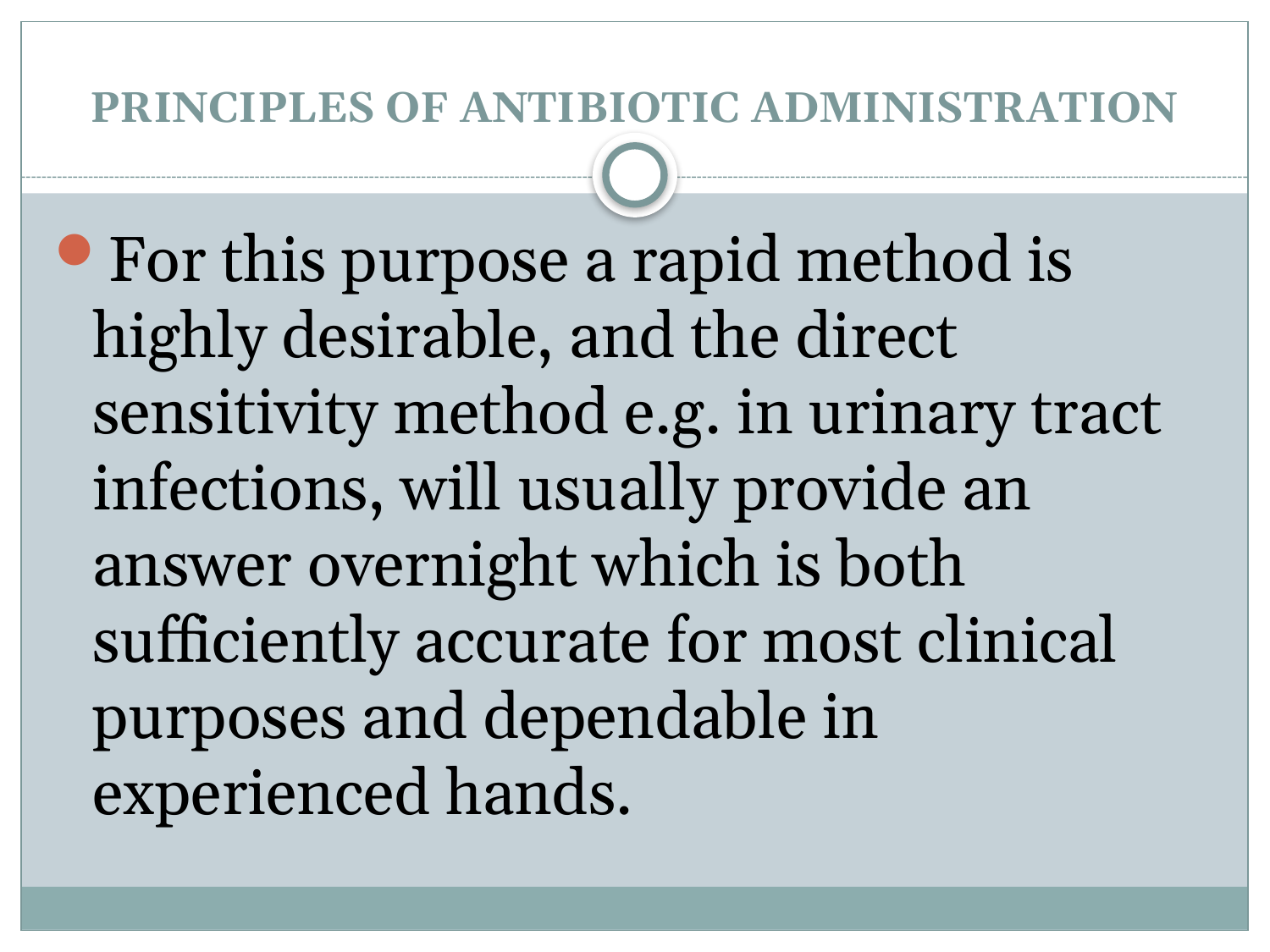

# PRINCIPLES OF ANTIBIOTIC ADMINISTRATION
For this purpose a rapid method is highly desirable, and the direct sensitivity method e.g. in urinary tract infections, will usually provide an answer overnight which is both sufficiently accurate for most clinical purposes and dependable in experienced hands.